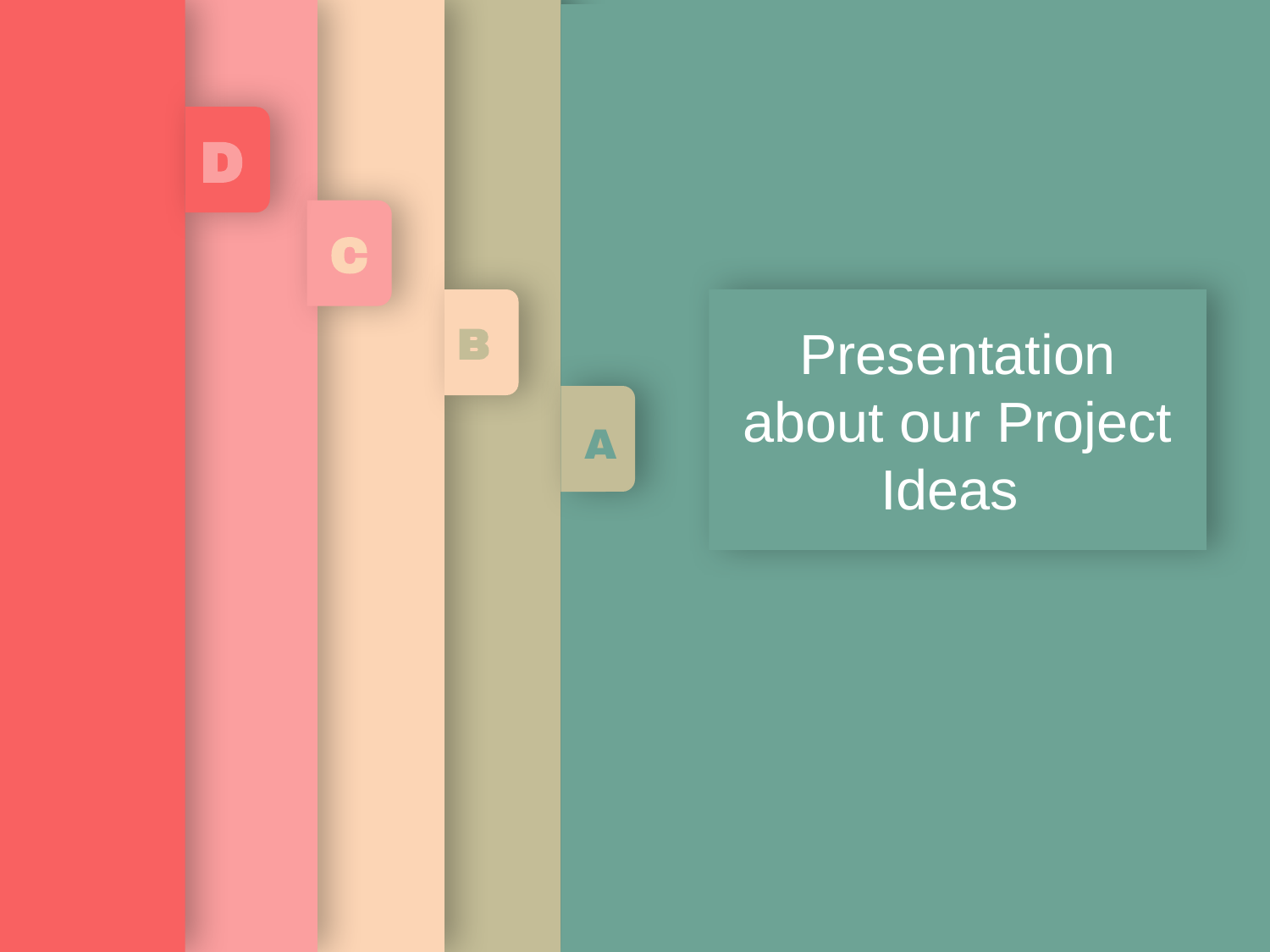

D

C
Presentation about our Project Ideas
#

B

A
A